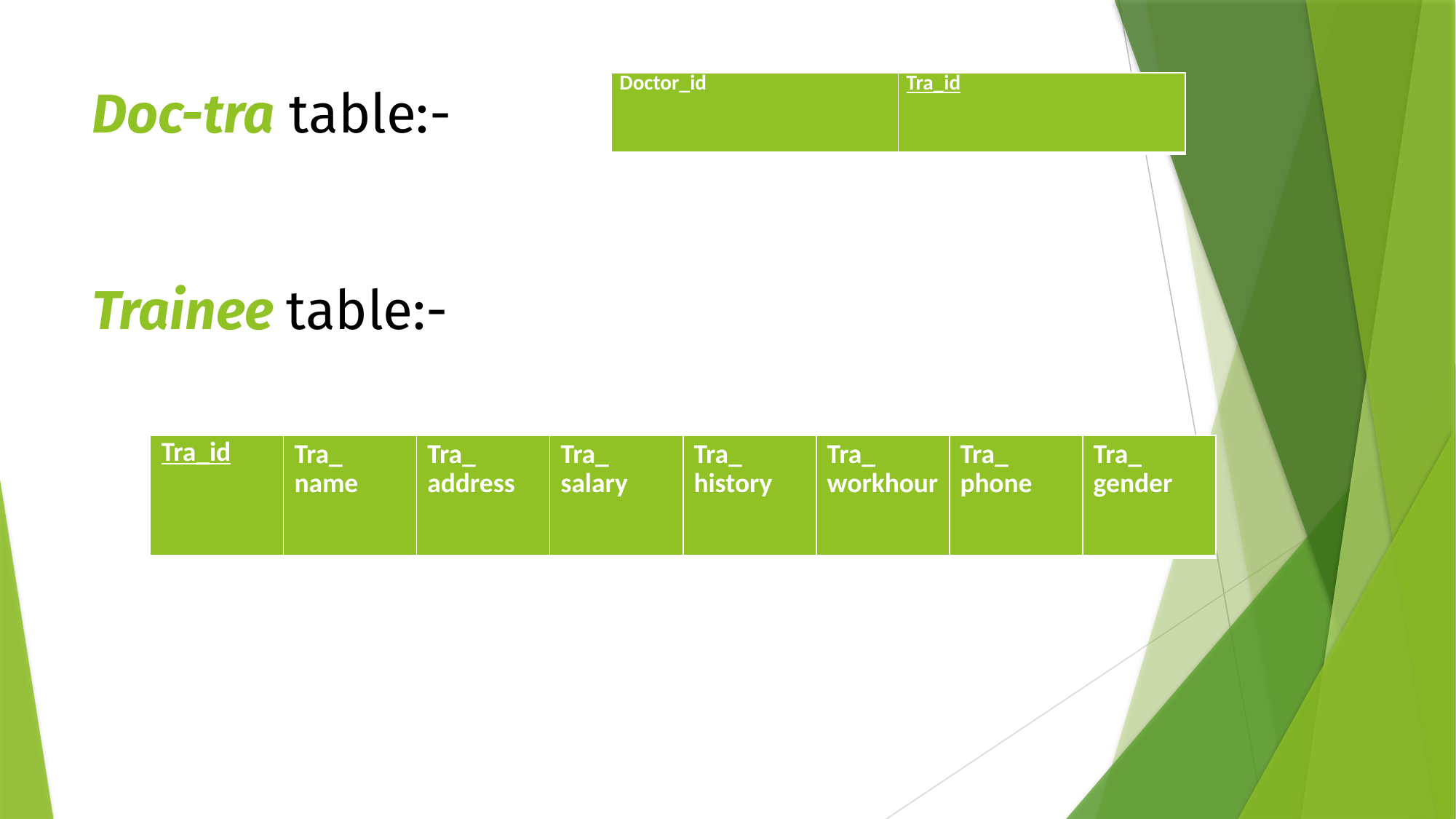

# Doc-tra table:- Trainee table:-
| Doctor\_id | Tra\_id |
| --- | --- |
| Tra\_id | Tra\_ name | Tra\_ address | Tra\_ salary | Tra\_ history | Tra\_ workhour | Tra\_ phone | Tra\_ gender |
| --- | --- | --- | --- | --- | --- | --- | --- |